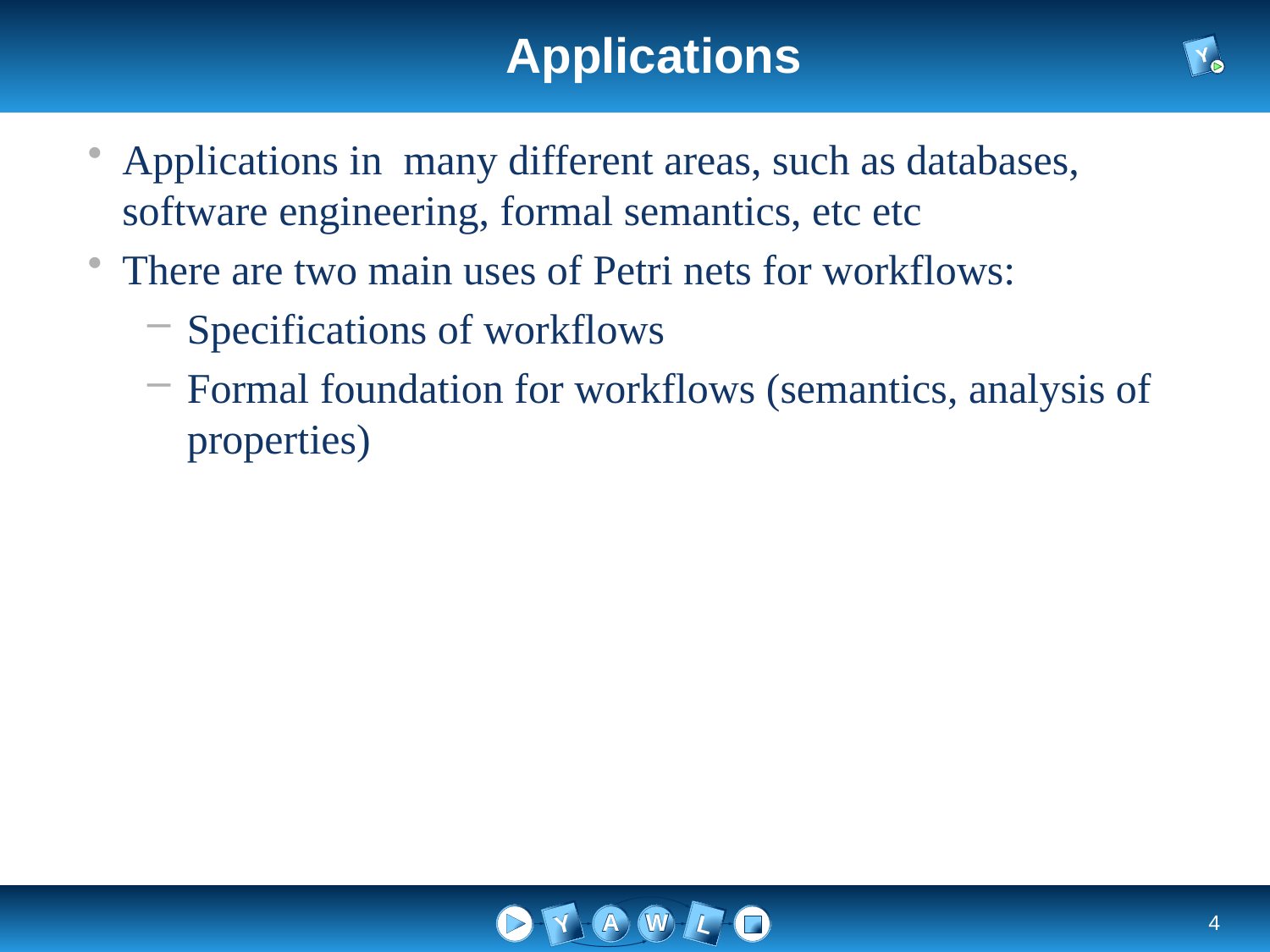

# Applications
Applications in  many different areas, such as databases, software engineering, formal semantics, etc etc
There are two main uses of Petri nets for workflows:
Specifications of workflows
Formal foundation for workflows (semantics, analysis of properties)